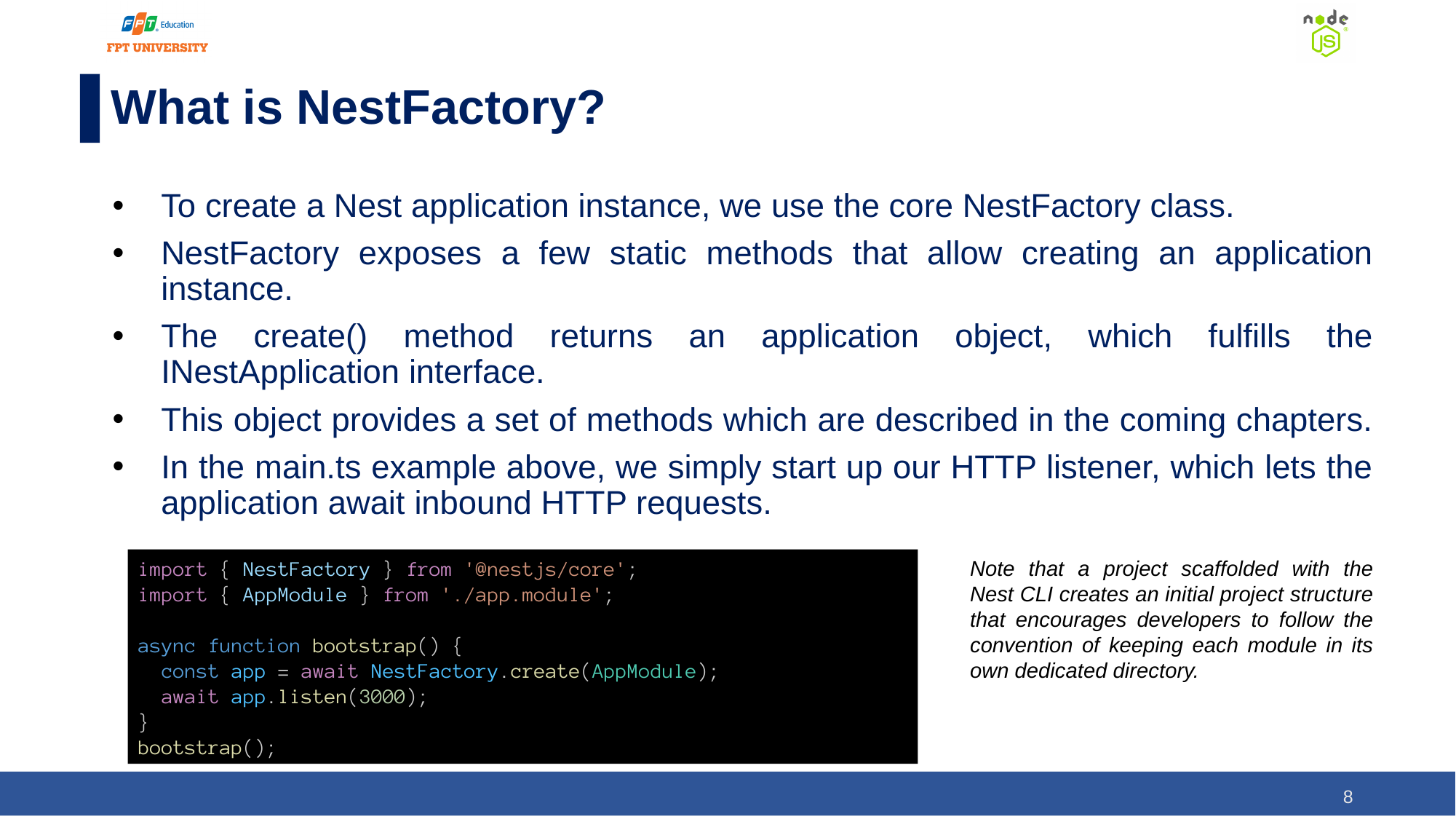

# What is NestFactory?
To create a Nest application instance, we use the core NestFactory class.
NestFactory exposes a few static methods that allow creating an application instance.
The create() method returns an application object, which fulfills the INestApplication interface.
This object provides a set of methods which are described in the coming chapters.
In the main.ts example above, we simply start up our HTTP listener, which lets the application await inbound HTTP requests.
import { NestFactory } from '@nestjs/core';
import { AppModule } from './app.module';
async function bootstrap() {
  const app = await NestFactory.create(AppModule);
  await app.listen(3000);
}
bootstrap();
Note that a project scaffolded with the Nest CLI creates an initial project structure that encourages developers to follow the convention of keeping each module in its own dedicated directory.
8